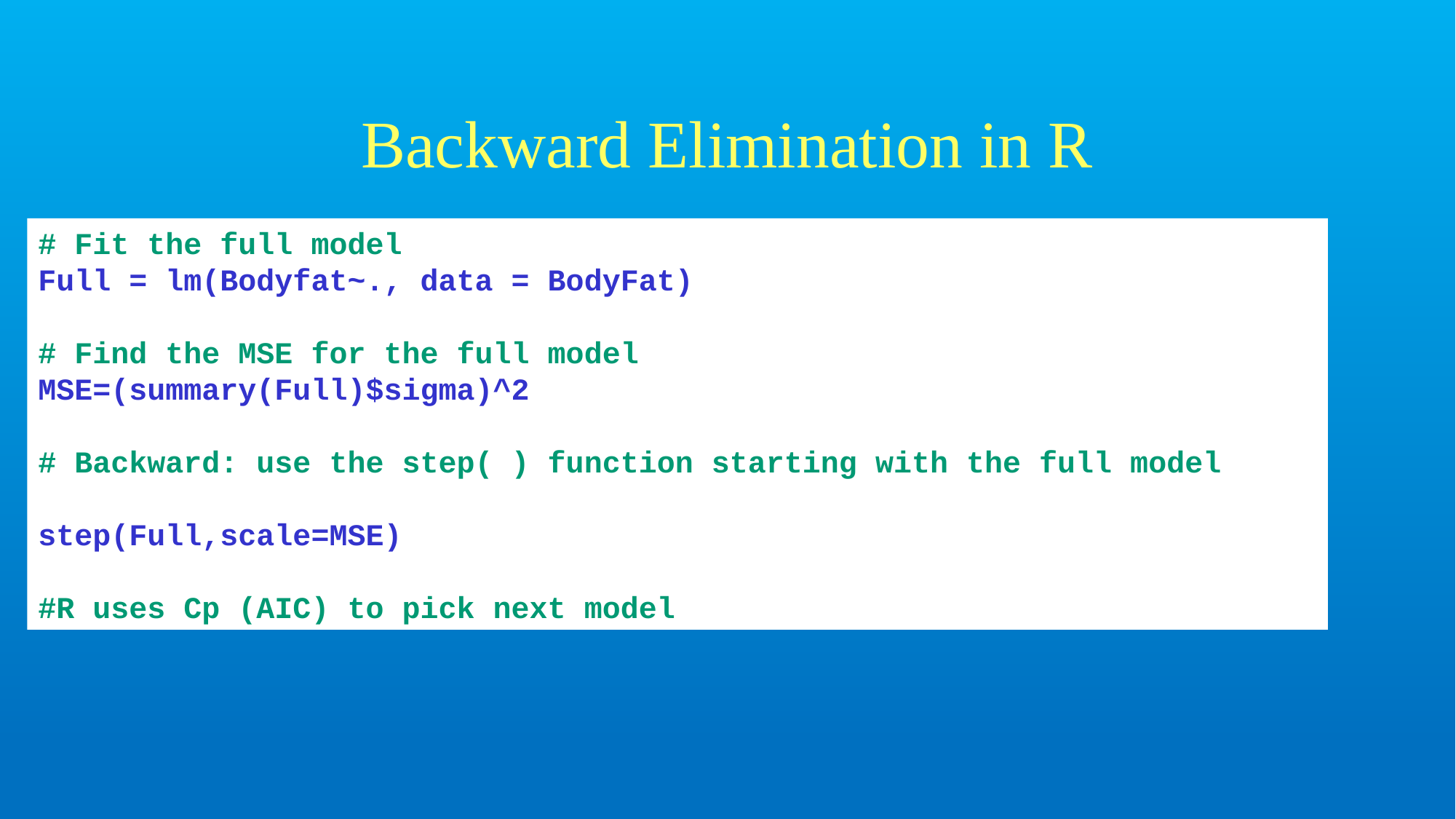

# Backward Elimination in R
# Fit the full model
Full = lm(Bodyfat~., data = BodyFat)

# Find the MSE for the full model
MSE=(summary(Full)$sigma)^2

# Backward: use the step( ) function starting with the full model

step(Full,scale=MSE)

#R uses Cp (AIC) to pick next model